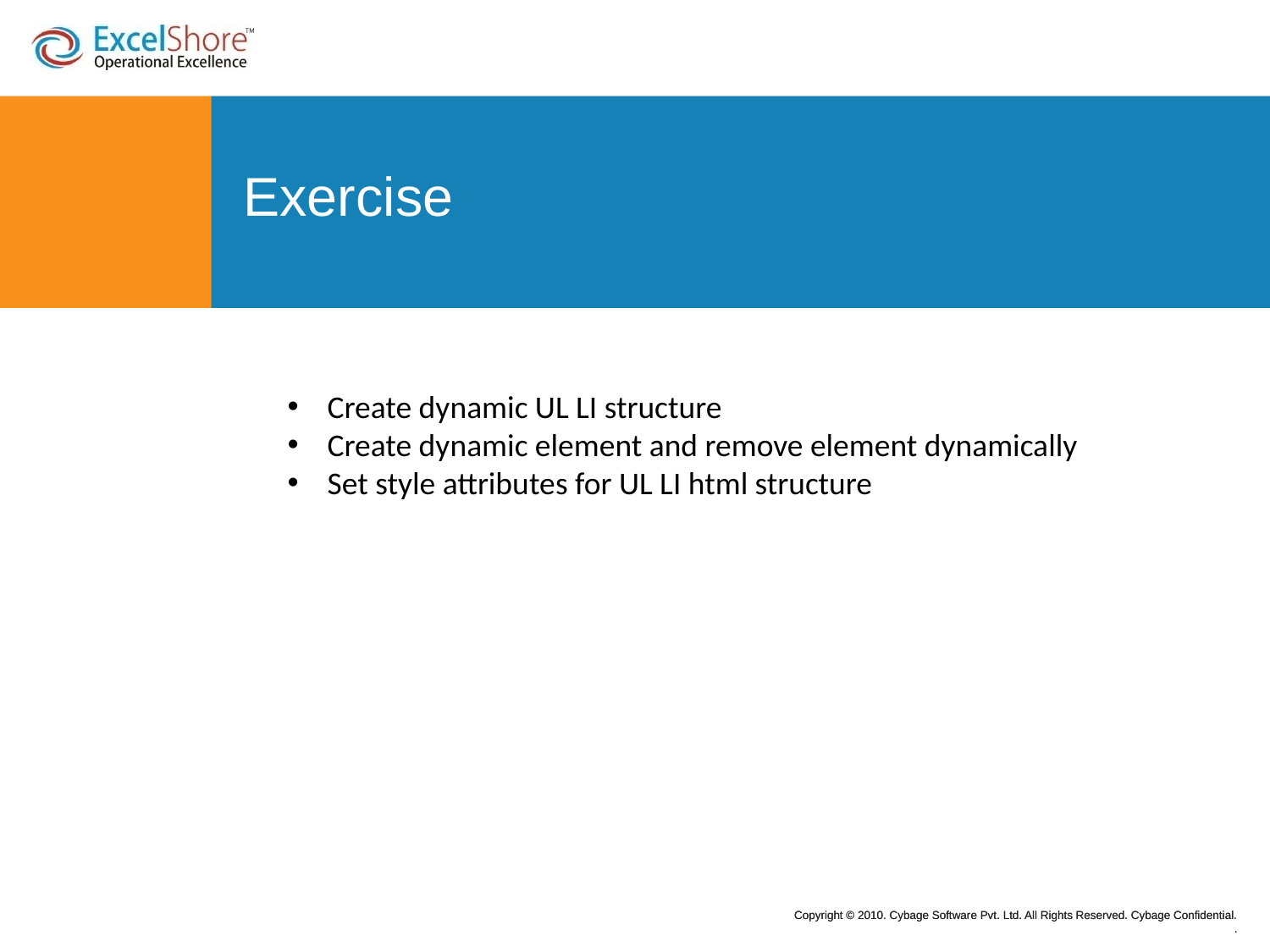

# Exercise
Create dynamic UL LI structure
Create dynamic element and remove element dynamically
Set style attributes for UL LI html structure